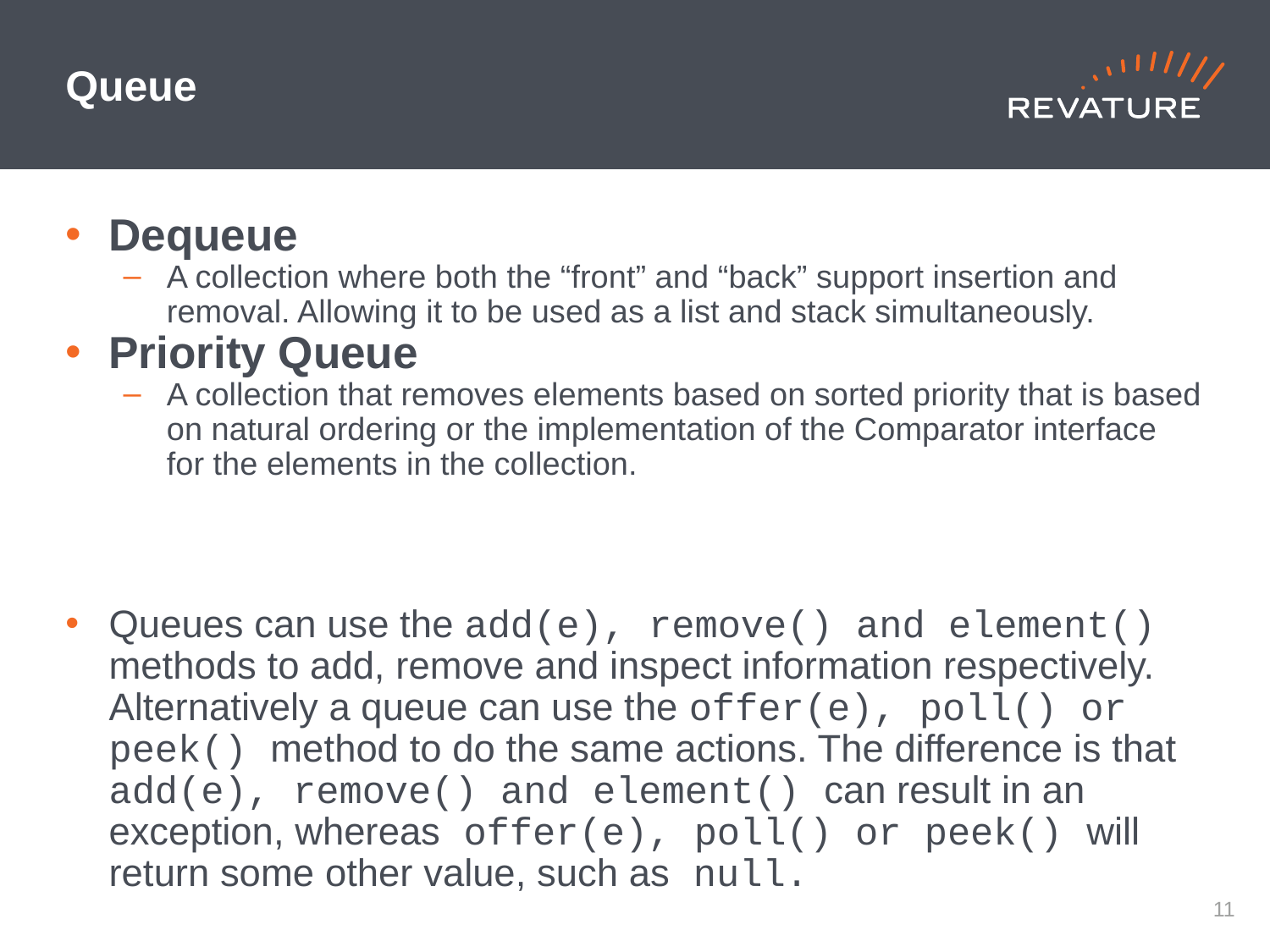

# Queue
Dequeue
A collection where both the “front” and “back” support insertion and removal. Allowing it to be used as a list and stack simultaneously.
Priority Queue
A collection that removes elements based on sorted priority that is based on natural ordering or the implementation of the Comparator interface for the elements in the collection.

Queues can use the add(e), remove() and element() methods to add, remove and inspect information respectively. Alternatively a queue can use the offer(e), poll() or peek() method to do the same actions. The difference is that add(e), remove() and element() can result in an exception, whereas offer(e), poll() or peek() will return some other value, such as null.

11